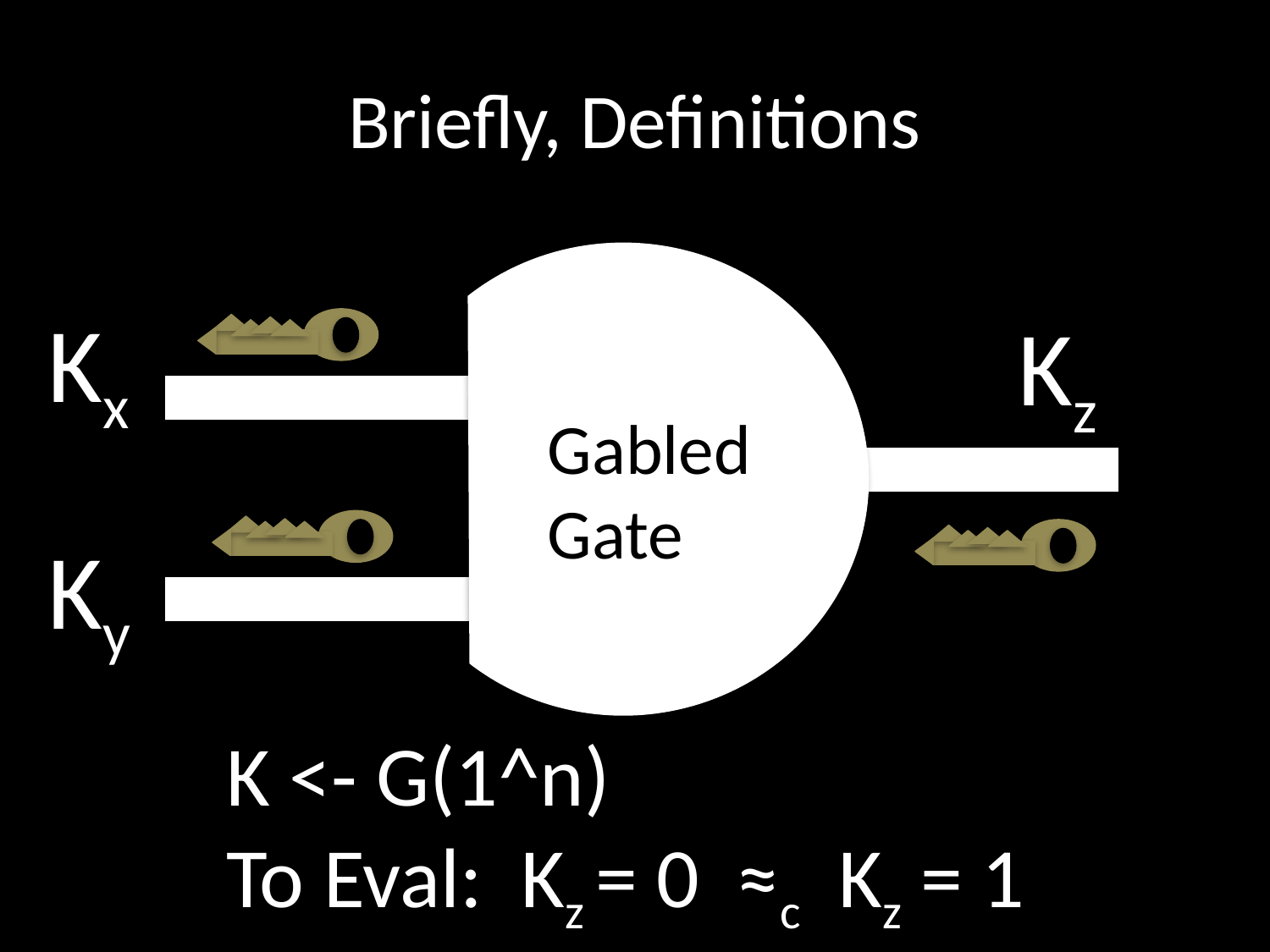

# Briefly, Definitions

Kx
Kz

Gabled Gate

Ky

K <- G(1^n)
To Eval:  Kz = 0  ≈c  Kz = 1